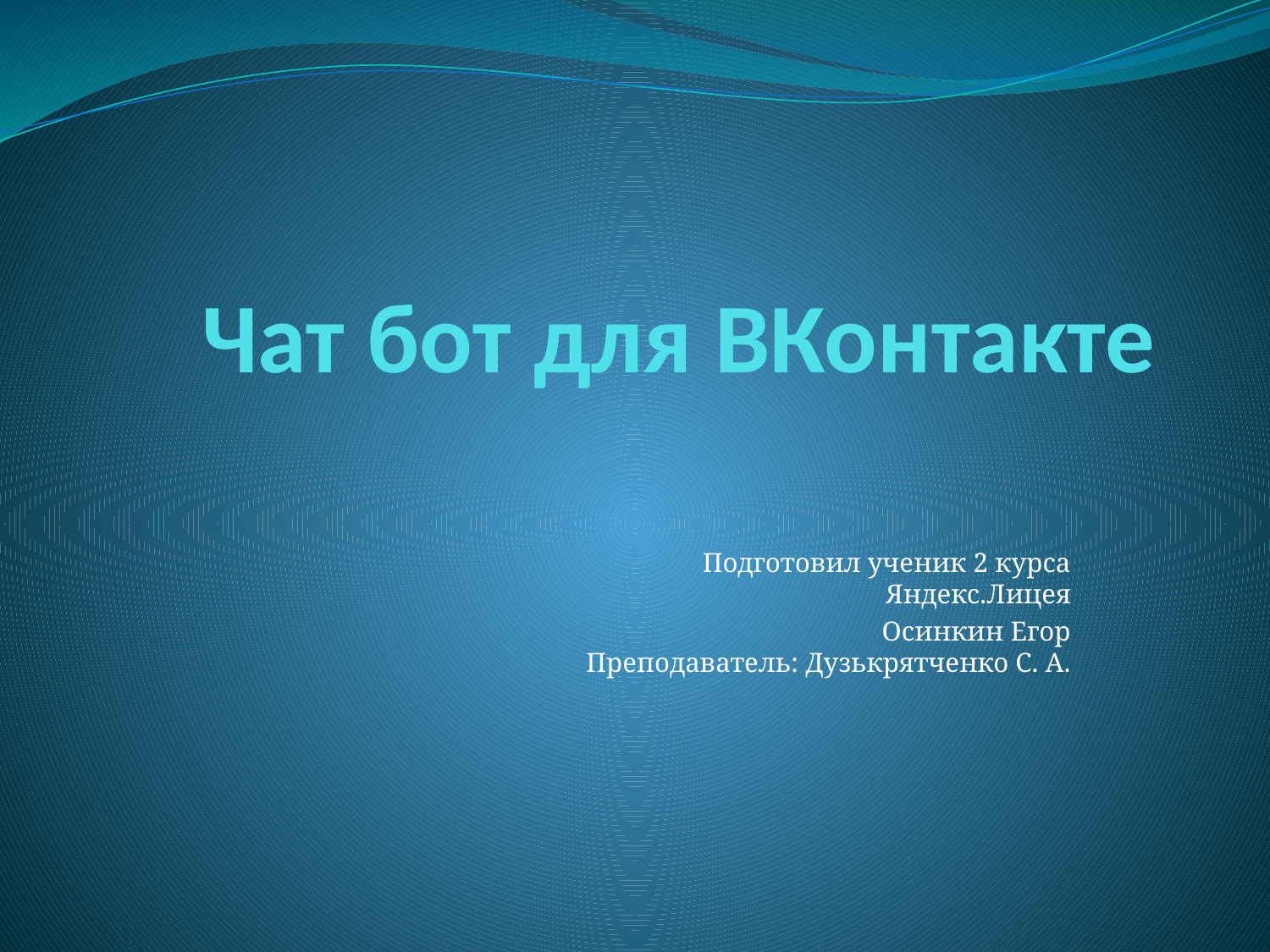

# Чат бот для ВКонтакте
Подготовил ученик 2 курса
Яндекс.Лицея
Осинкин Егор
Преподаватель: Дузькрятченко С. А.